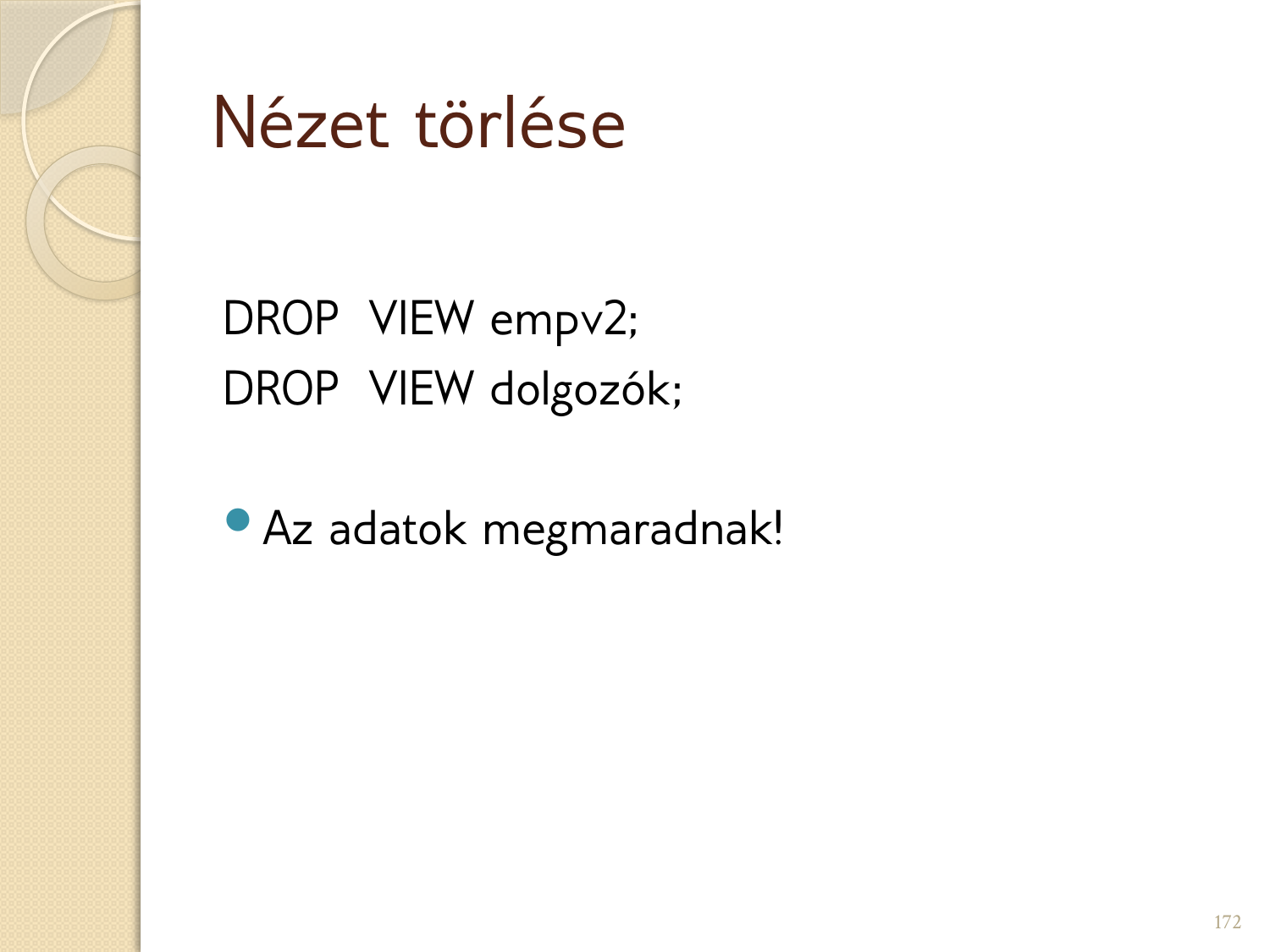

# Nézet törlése

DROP  VIEW empv2;
DROP  VIEW dolgozók;

Az adatok megmaradnak!
172